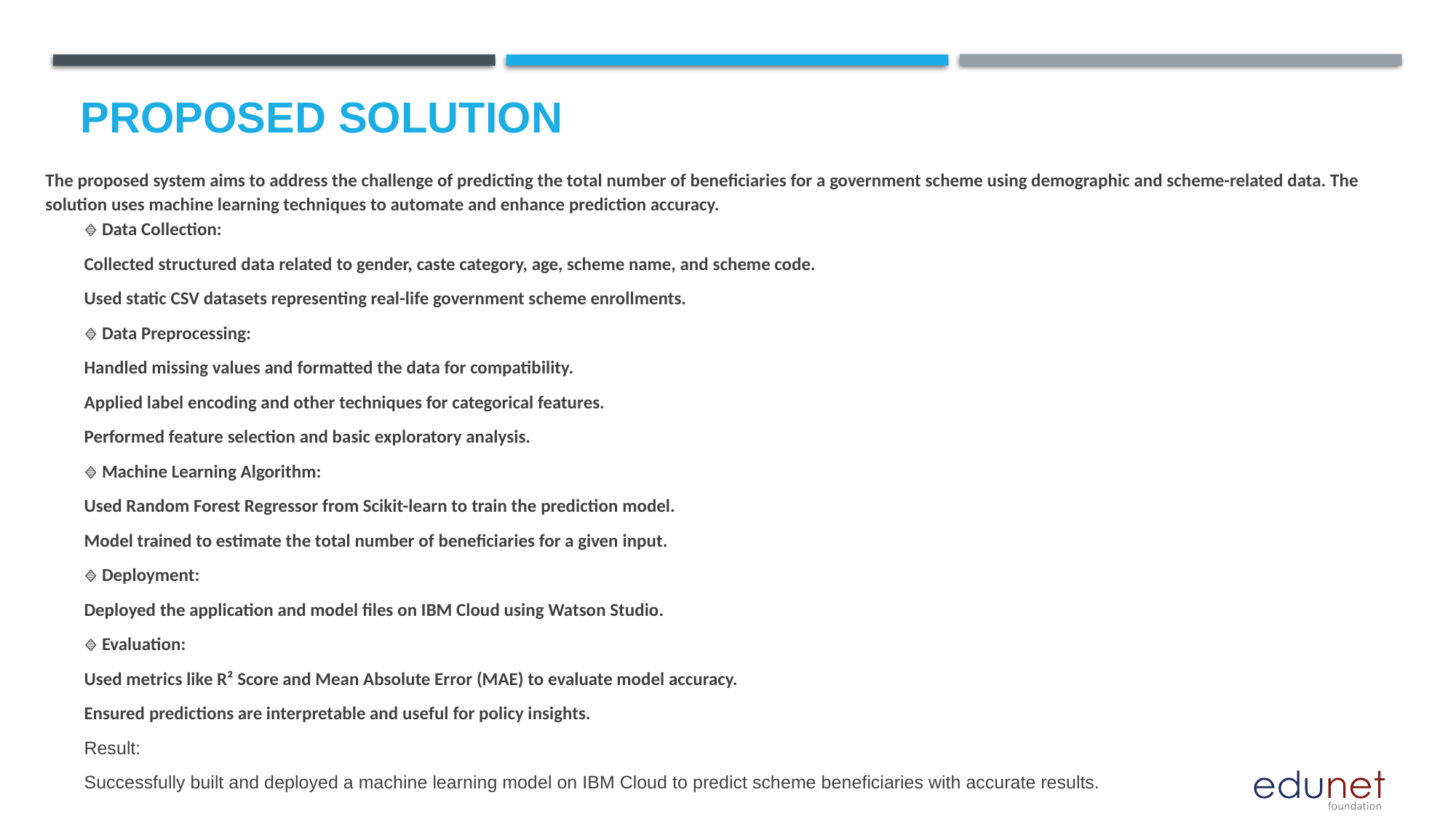

# Proposed Solution
The proposed system aims to address the challenge of predicting the total number of beneficiaries for a government scheme using demographic and scheme-related data. The solution uses machine learning techniques to automate and enhance prediction accuracy.
🔹 Data Collection:
Collected structured data related to gender, caste category, age, scheme name, and scheme code.
Used static CSV datasets representing real-life government scheme enrollments.
🔹 Data Preprocessing:
Handled missing values and formatted the data for compatibility.
Applied label encoding and other techniques for categorical features.
Performed feature selection and basic exploratory analysis.
🔹 Machine Learning Algorithm:
Used Random Forest Regressor from Scikit-learn to train the prediction model.
Model trained to estimate the total number of beneficiaries for a given input.
🔹 Deployment:
Deployed the application and model files on IBM Cloud using Watson Studio.
🔹 Evaluation:
Used metrics like R² Score and Mean Absolute Error (MAE) to evaluate model accuracy.
Ensured predictions are interpretable and useful for policy insights.
Result:
Successfully built and deployed a machine learning model on IBM Cloud to predict scheme beneficiaries with accurate results.